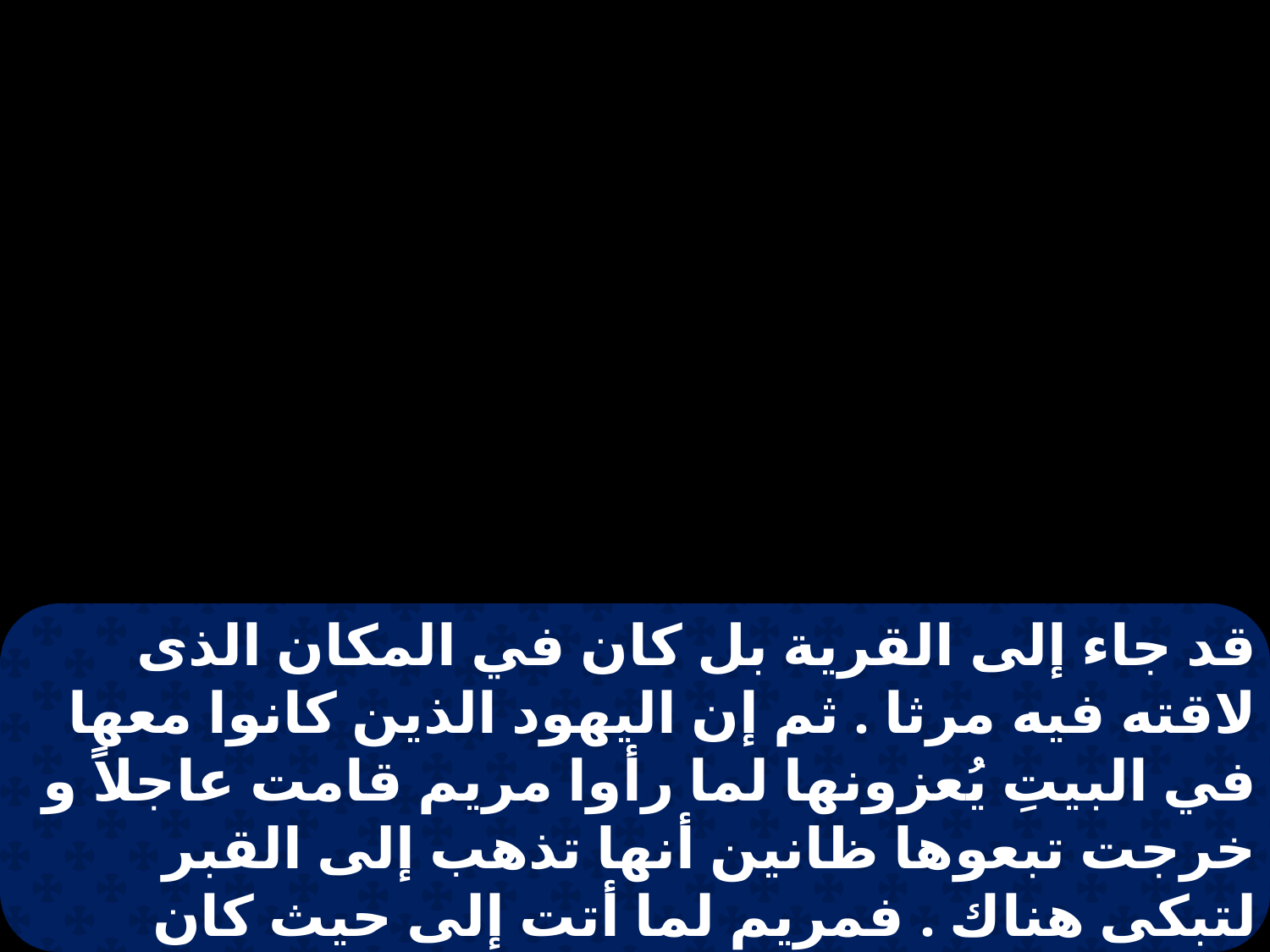

قد جاء إلى القرية بل كان في المكان الذى لاقته فيه مرثا . ثم إن اليهود الذين كانوا معها في البيتِ يُعزونها لما رأوا مريم قامت عاجلاً و خرجت تبعوها ظانين أنها تذهب إلى القبر لتبكى هناك . فمريم لما أتت إلى حيث كان يسوع